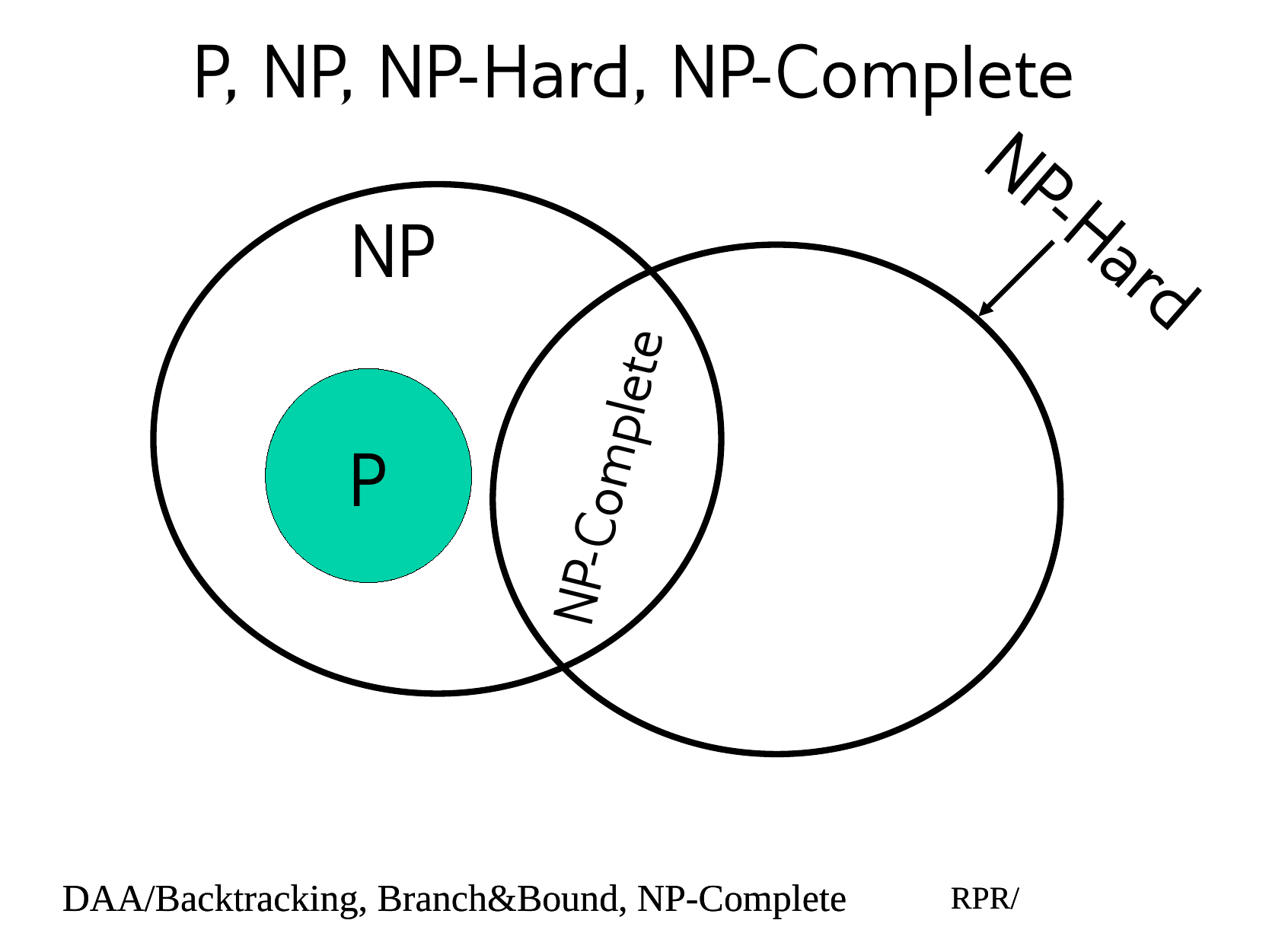

# P, NP, NP-Hard, NP-Complete
NP-Hard

NP

P
NP-Complete
DAA/Backtracking, Branch&Bound, NP-Complete
RPR/
24